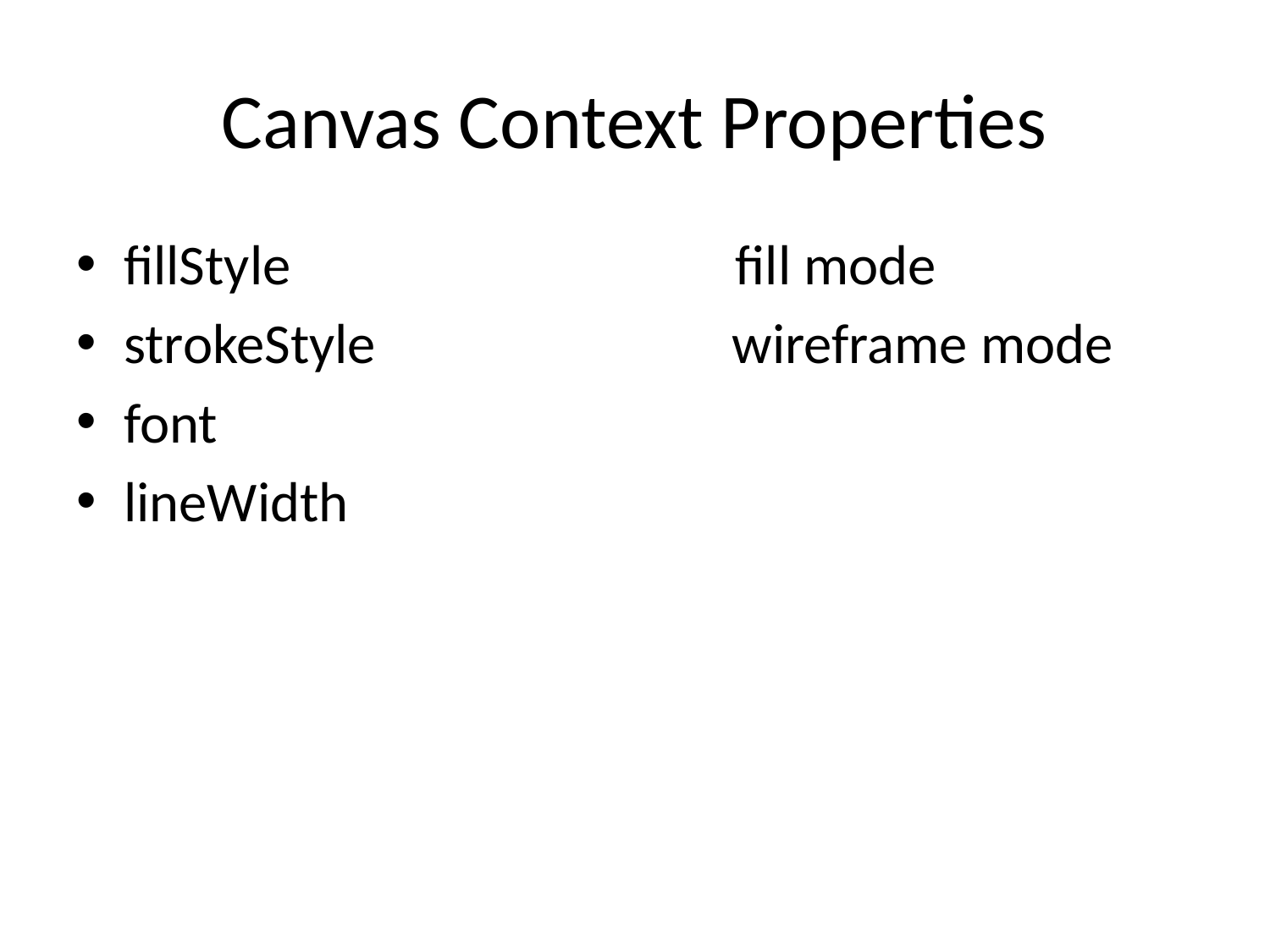

# Canvas Context Properties
fillStyle                                   fill mode
strokeStyle                            wireframe mode
font
lineWidth